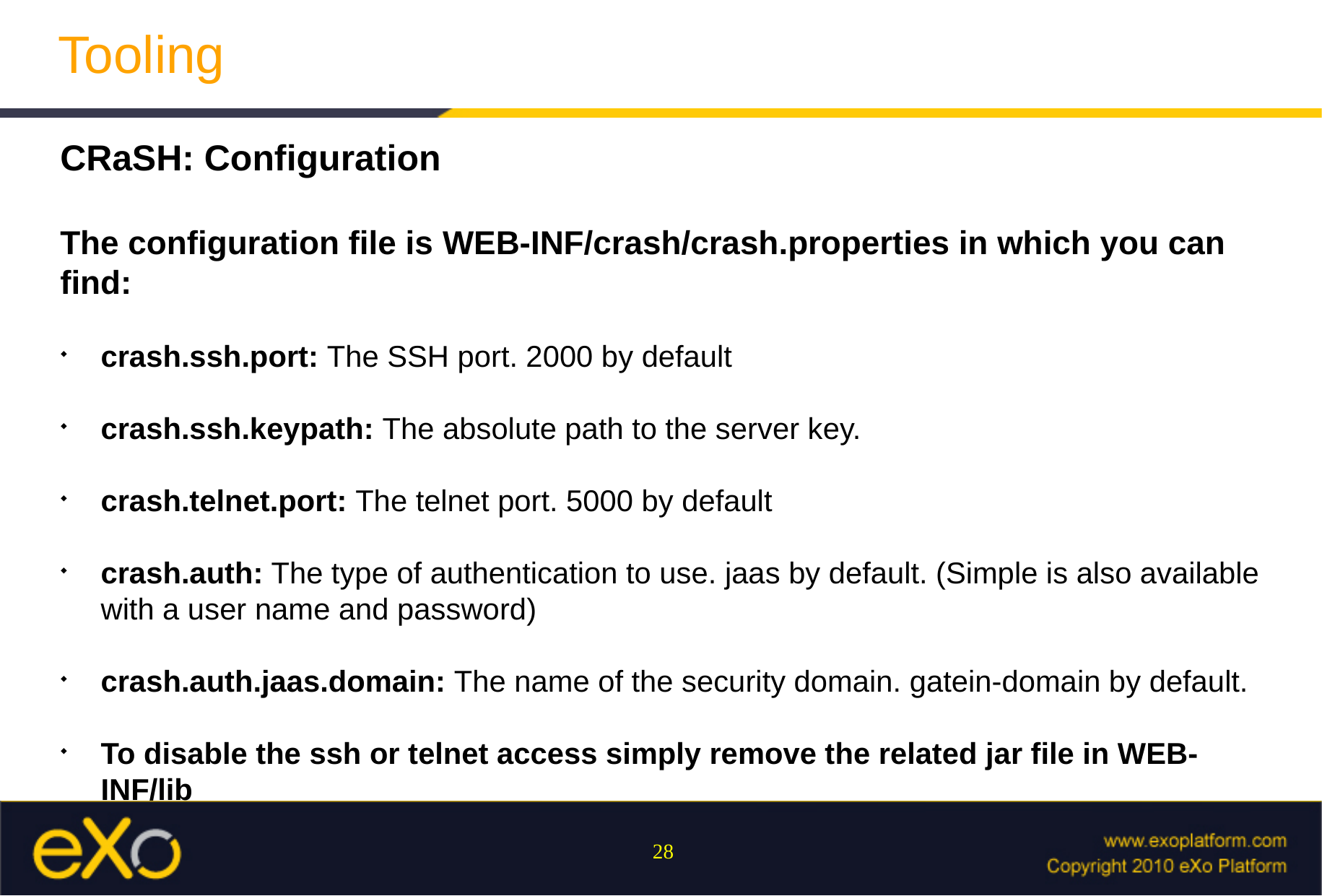

Tooling
CRaSH: Configuration

The configuration file is WEB-INF/crash/crash.properties in which you can find:

crash.ssh.port: The SSH port. 2000 by default

crash.ssh.keypath: The absolute path to the server key.

crash.telnet.port: The telnet port. 5000 by default

crash.auth: The type of authentication to use. jaas by default. (Simple is also available with a user name and password)

crash.auth.jaas.domain: The name of the security domain. gatein-domain by default.

To disable the ssh or telnet access simply remove the related jar file in WEB-INF/lib